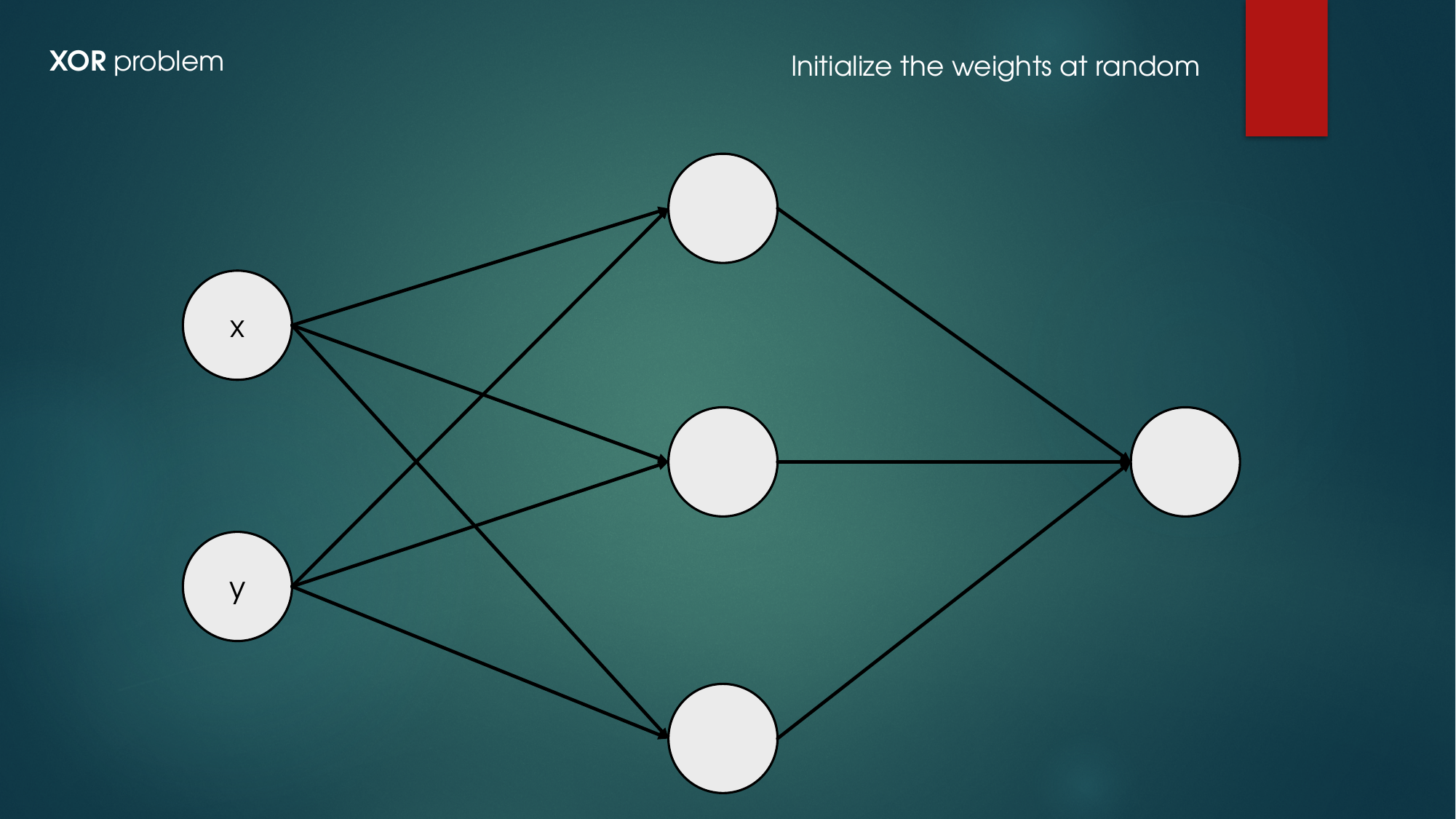

XOR problem
Initialize the weights at random

x

y